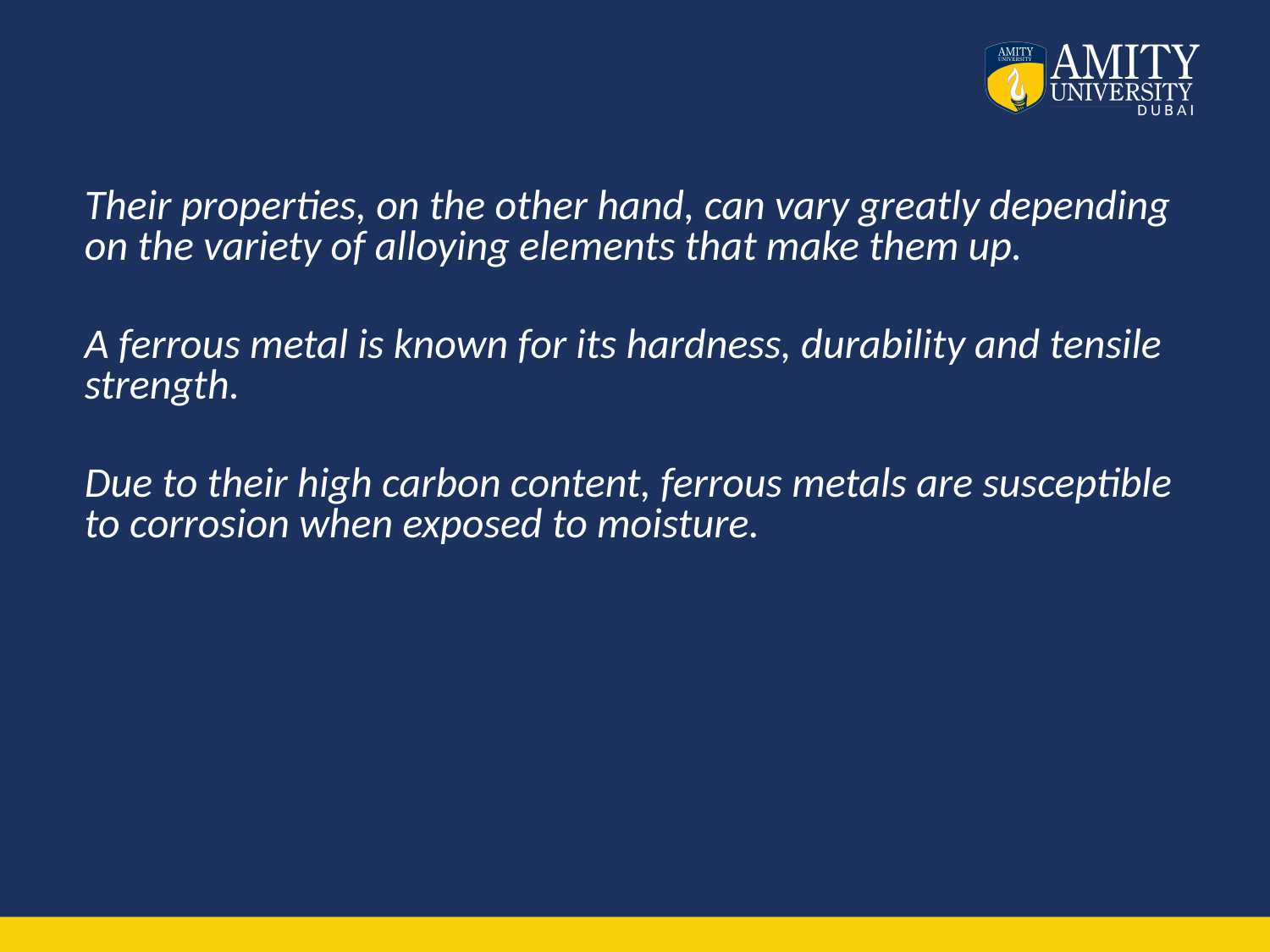

#
Their properties, on the other hand, can vary greatly depending on the variety of alloying elements that make them up.

A ferrous metal is known for its hardness, durability and tensile strength.

Due to their high carbon content, ferrous metals are susceptible to corrosion when exposed to moisture.